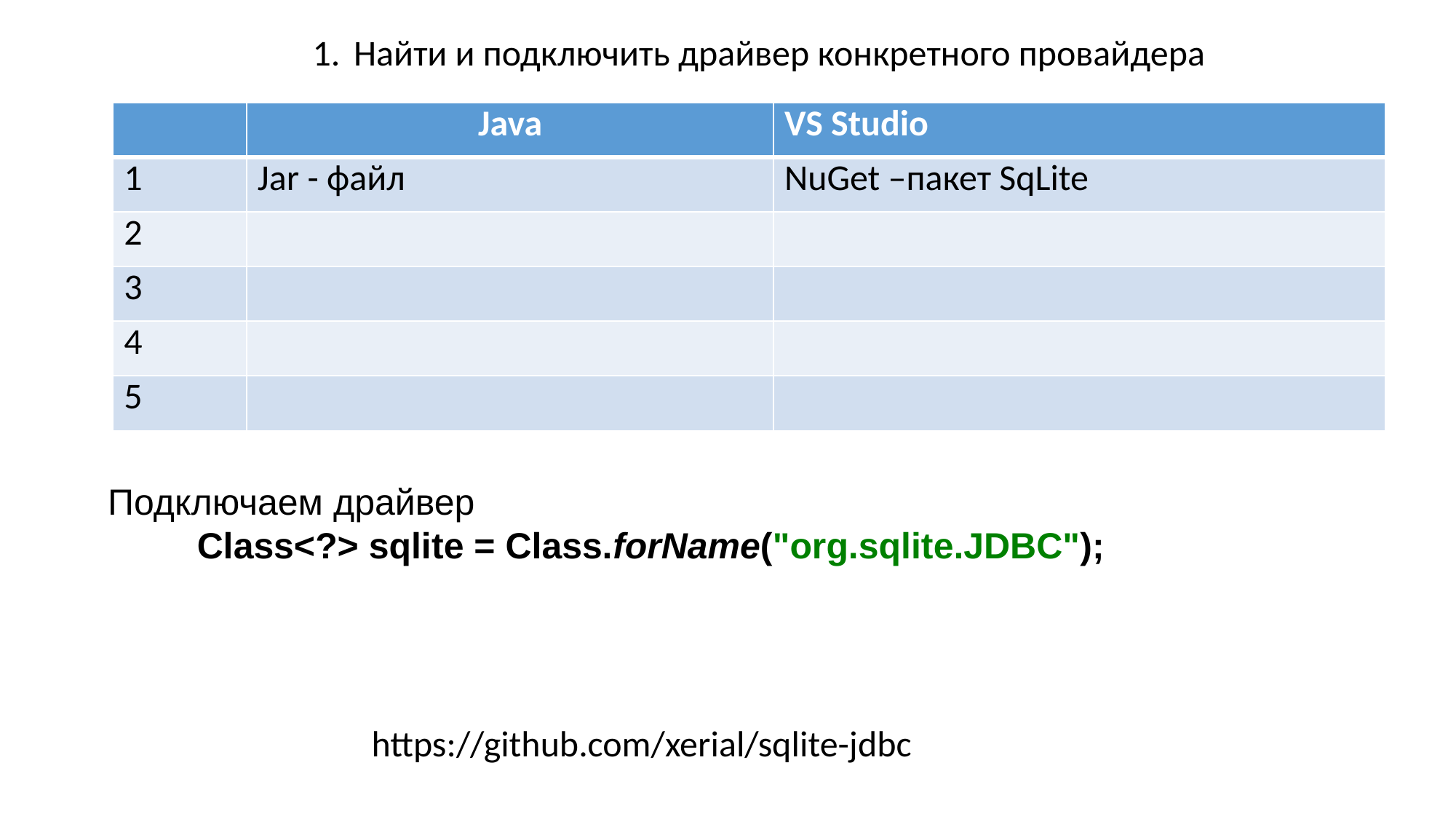

Найти и подключить драйвер конкретного провайдера
|  | Java | VS Studio |
| --- | --- | --- |
| 1 | Jar - файл | NuGet –пакет SqLite |
| 2 |  |  |
| 3 |  |  |
| 4 |  |  |
| 5 |  |  |
Подключаем драйвер
Class<?> sqlite = Class.forName("org.sqlite.JDBC");
https://github.com/xerial/sqlite-jdbc